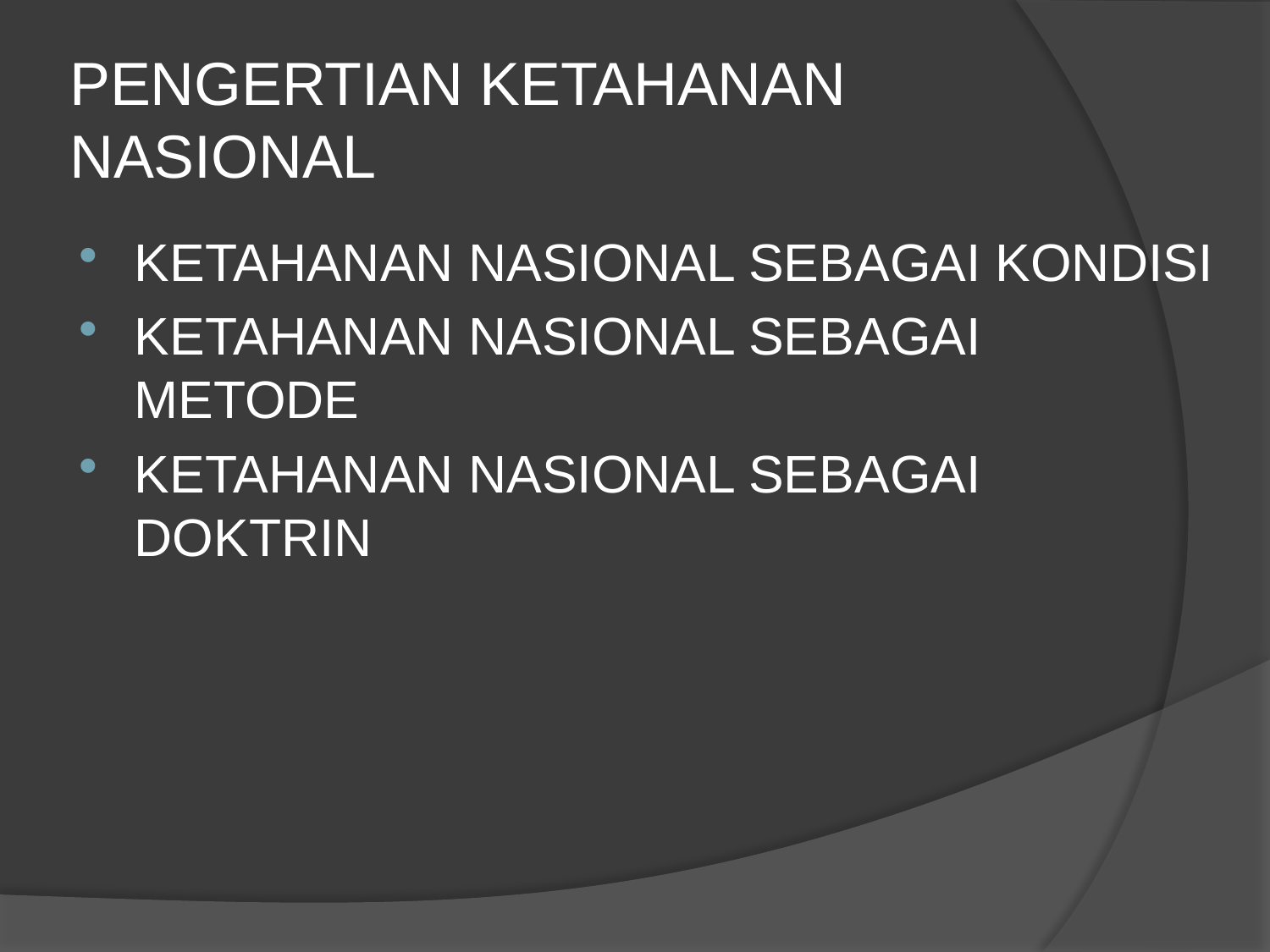

# PENGERTIAN KETAHANAN NASIONAL
KETAHANAN NASIONAL SEBAGAI KONDISI
KETAHANAN NASIONAL SEBAGAI METODE
KETAHANAN NASIONAL SEBAGAI DOKTRIN